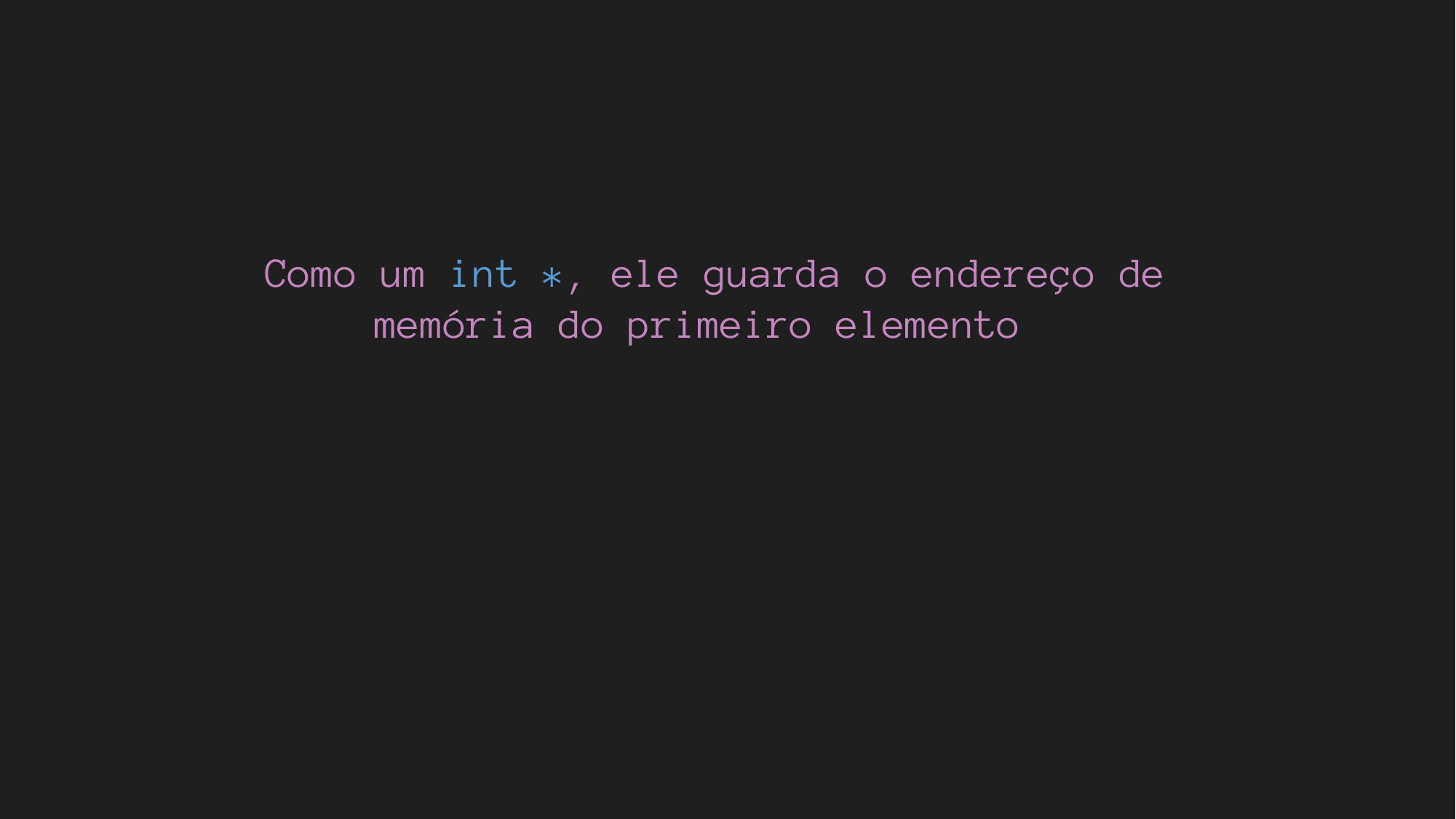

Como um int *, ele guarda o endereço de
	memória do primeiro elemento